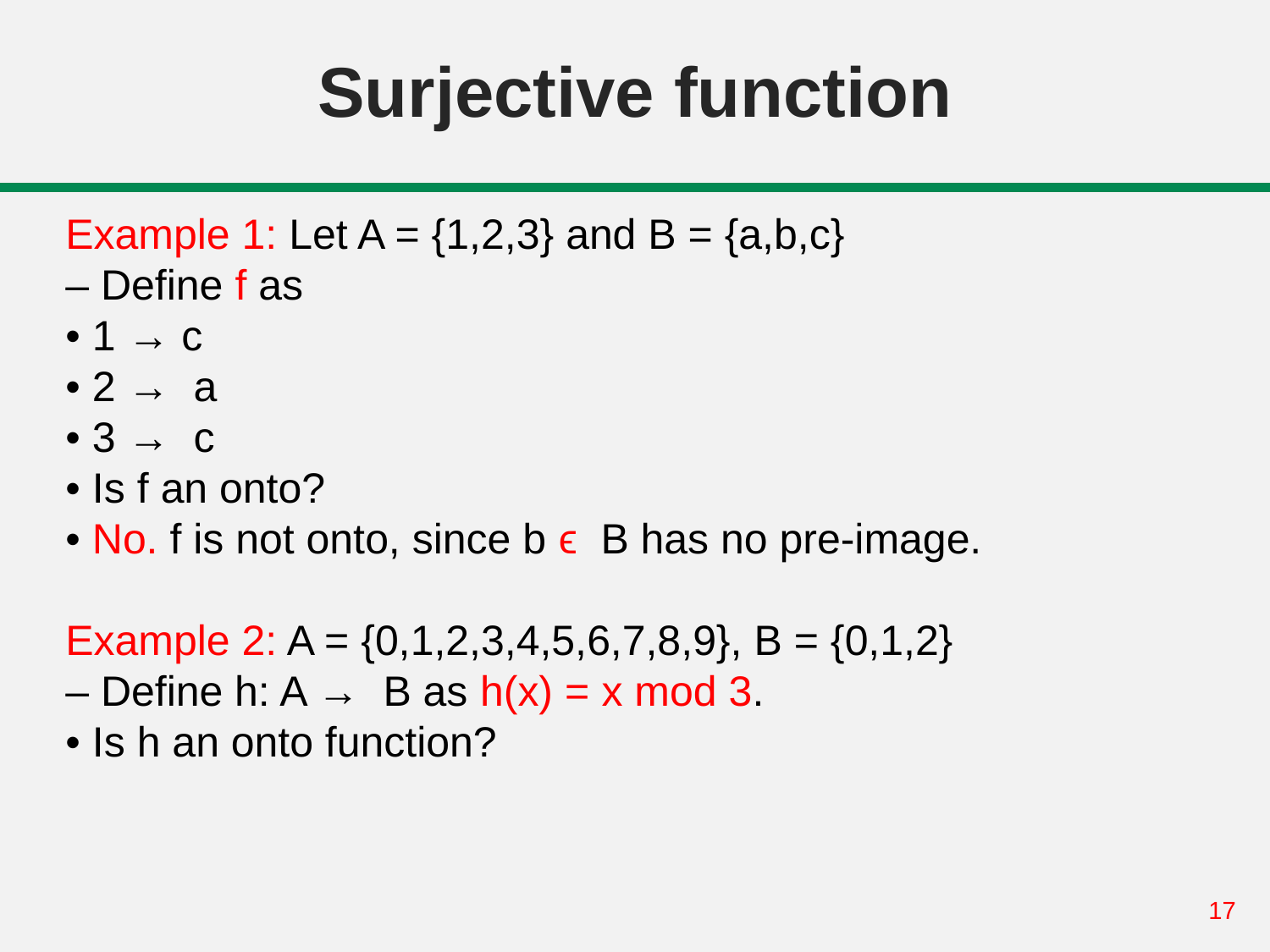

# Surjective function
Example 1: Let A = {1,2,3} and B = {a,b,c}
– Define f as
• 1 → c
• 2 →  a
• 3 →  c
• Is f an onto?
• No. f is not onto, since b ϵ  B has no pre-image.

Example 2: A = {0,1,2,3,4,5,6,7,8,9}, B = {0,1,2}
– Define h: A →  B as h(x) = x mod 3.
• Is h an onto function?